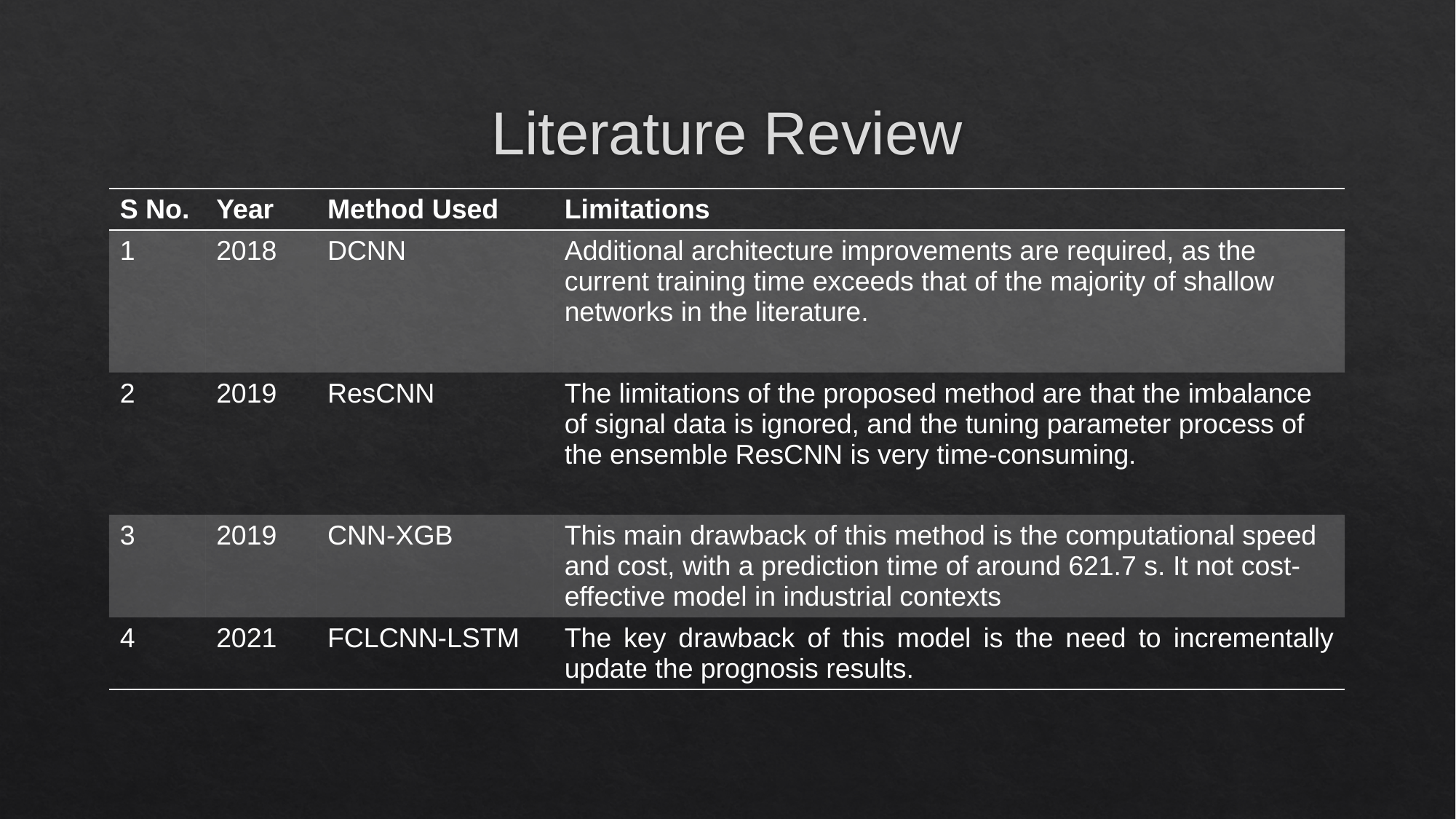

# Literature Review
| S No. | Year | Method Used | Limitations |
| --- | --- | --- | --- |
| 1 | 2018 | DCNN | Additional architecture improvements are required, as the current training time exceeds that of the majority of shallow networks in the literature. |
| 2 | 2019 | ResCNN | The limitations of the proposed method are that the imbalance of signal data is ignored, and the tuning parameter process of the ensemble ResCNN is very time-consuming. |
| 3 | 2019 | CNN-XGB | This main drawback of this method is the computational speed and cost, with a prediction time of around 621.7 s. It not cost-effective model in industrial contexts |
| 4 | 2021 | FCLCNN-LSTM | The key drawback of this model is the need to incrementally update the prognosis results. |